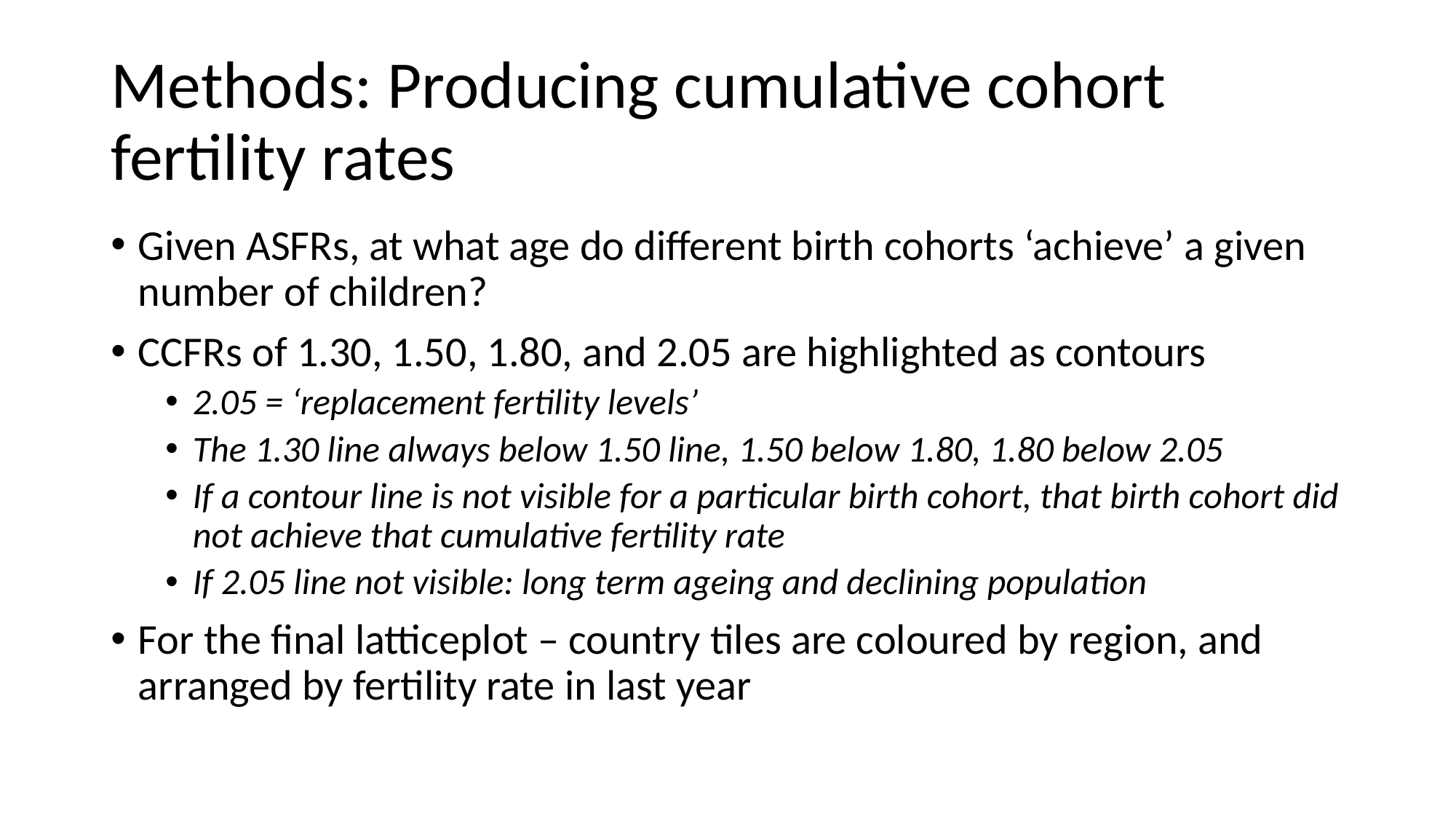

# Methods: Producing cumulative cohort fertility rates
Given ASFRs, at what age do different birth cohorts ‘achieve’ a given number of children?
CCFRs of 1.30, 1.50, 1.80, and 2.05 are highlighted as contours
2.05 = ‘replacement fertility levels’
The 1.30 line always below 1.50 line, 1.50 below 1.80, 1.80 below 2.05
If a contour line is not visible for a particular birth cohort, that birth cohort did not achieve that cumulative fertility rate
If 2.05 line not visible: long term ageing and declining population
For the final latticeplot – country tiles are coloured by region, and arranged by fertility rate in last year